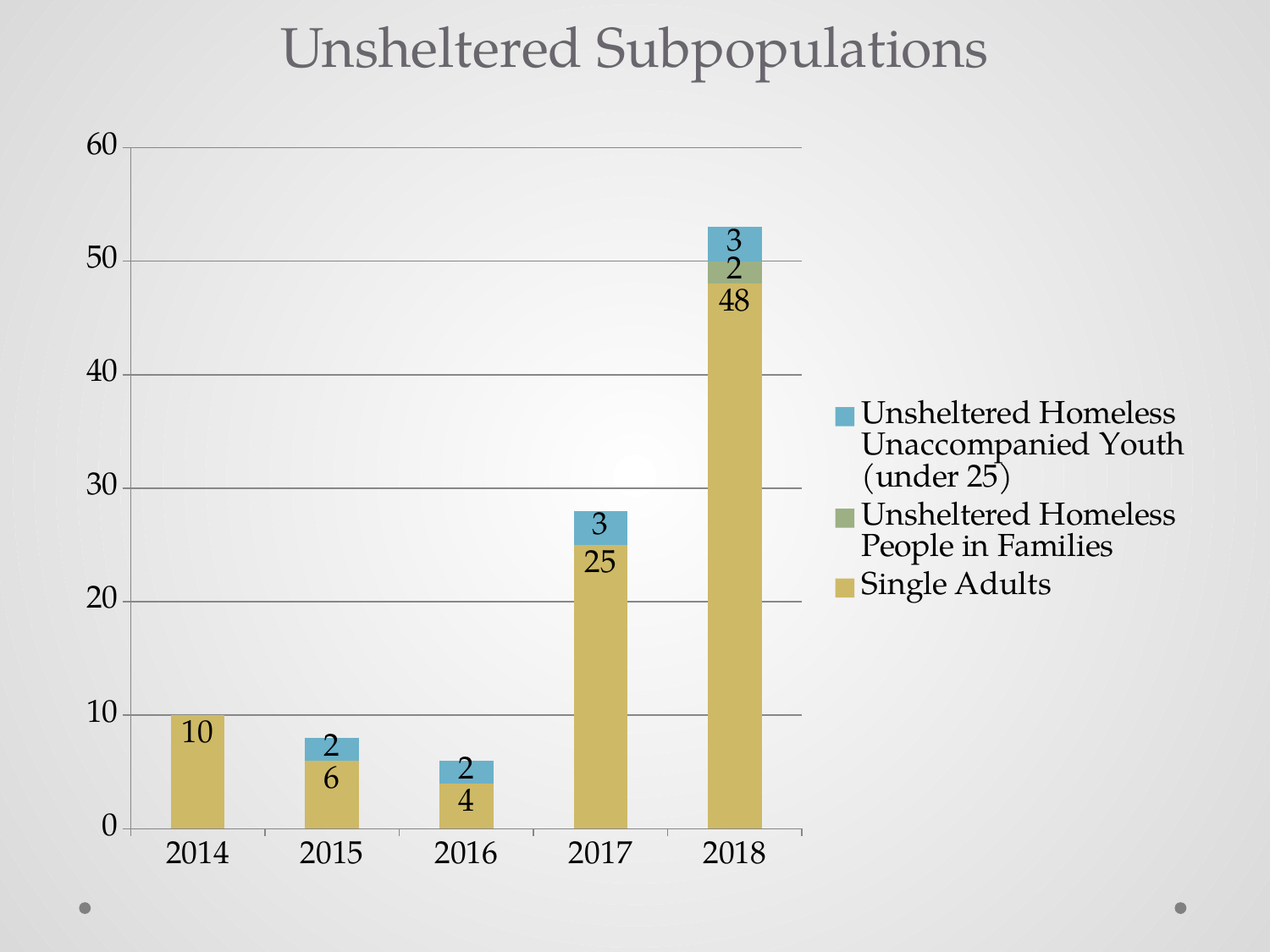

# Unsheltered Subpopulations

### Chart

| Category | Single Adults | Unsheltered Homeless People in Families | Unsheltered Homeless Unaccompanied Youth (under 25) |
|---|---|---|---|
| 2014 | 10.0 | None | None |
| 2015 | 6.0 | None | 2.0 |
| 2016 | 4.0 | None | 2.0 |
| 2017 | 25.0 | None | 3.0 |
| 2018 | 48.0 | 2.0 | 3.0 |